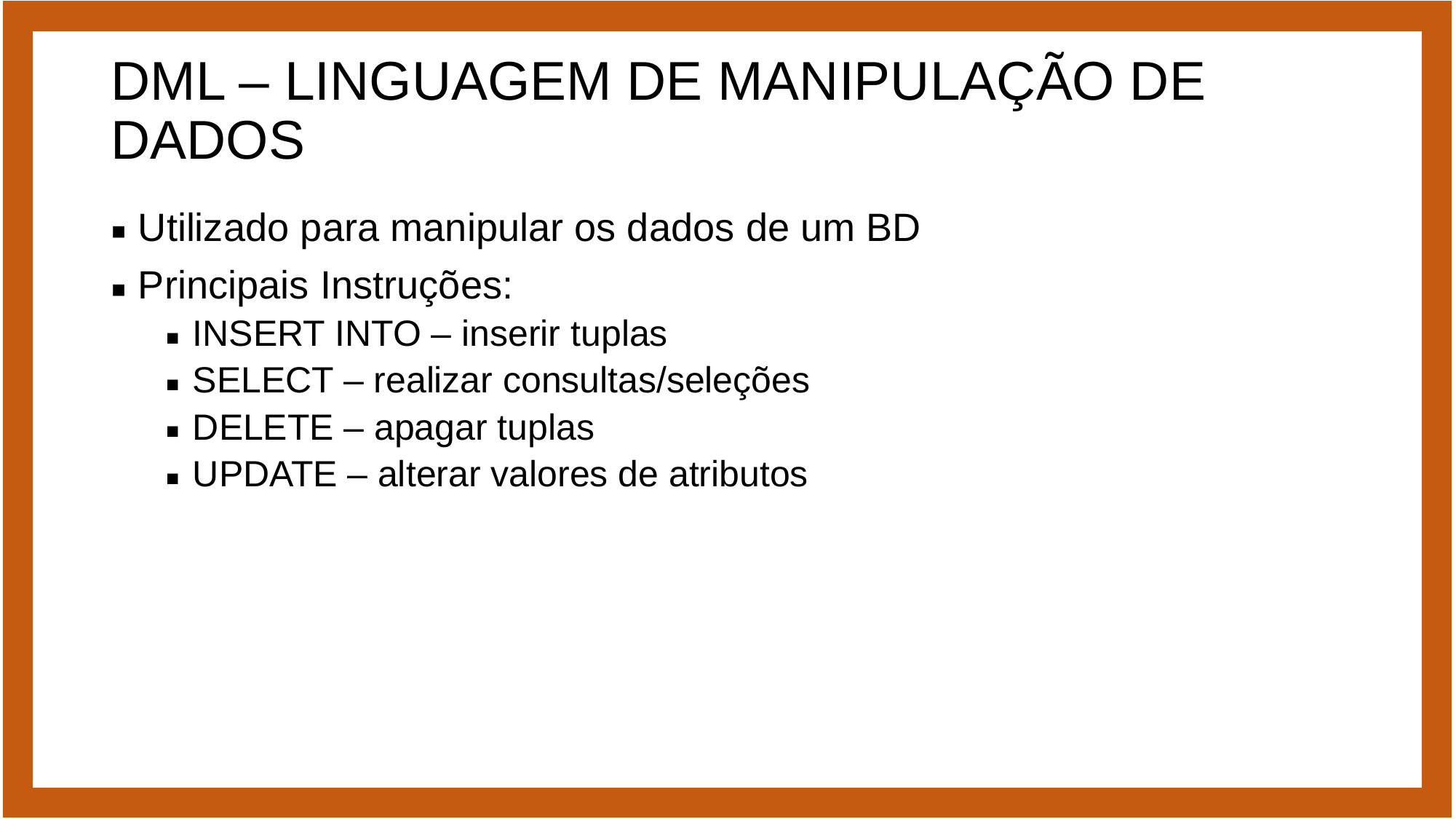

# DML – LINGUAGEM DE MANIPULAÇÃO DE DADOS
Utilizado para manipular os dados de um BD
Principais Instruções:
INSERT INTO – inserir tuplas
SELECT – realizar consultas/seleções
DELETE – apagar tuplas
UPDATE – alterar valores de atributos